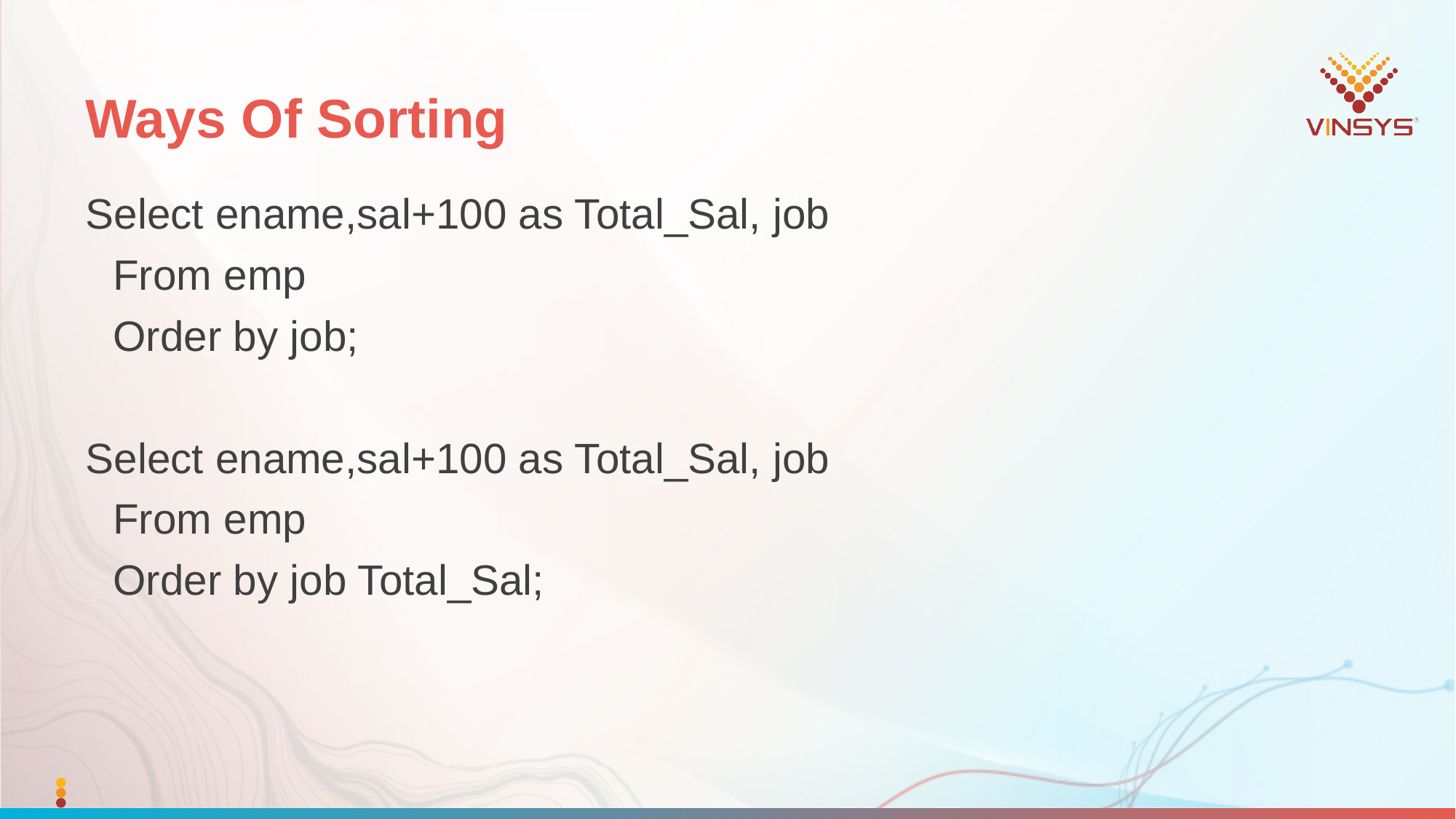

# Ways Of Sorting
Select ename,sal+100 as Total_Sal, job
	From emp
	Order by job;

Select ename,sal+100 as Total_Sal, job
	From emp
	Order by job Total_Sal;